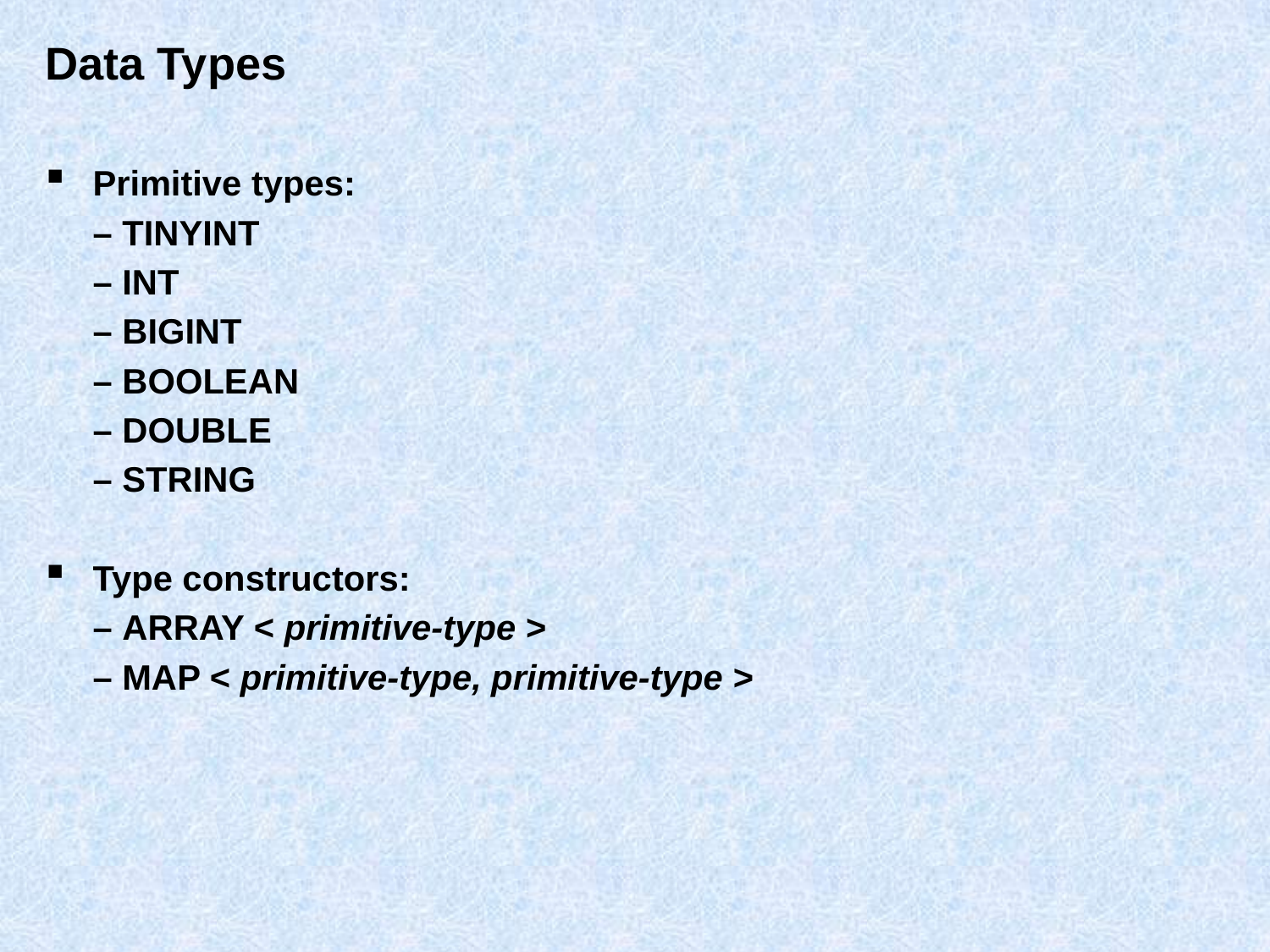

# Data Types
Primitive types:
	– TINYINT
	– INT
	– BIGINT
	– BOOLEAN
	– DOUBLE
	– STRING

Type constructors:
	– ARRAY < primitive-type >
	– MAP < primitive-type, primitive-type >